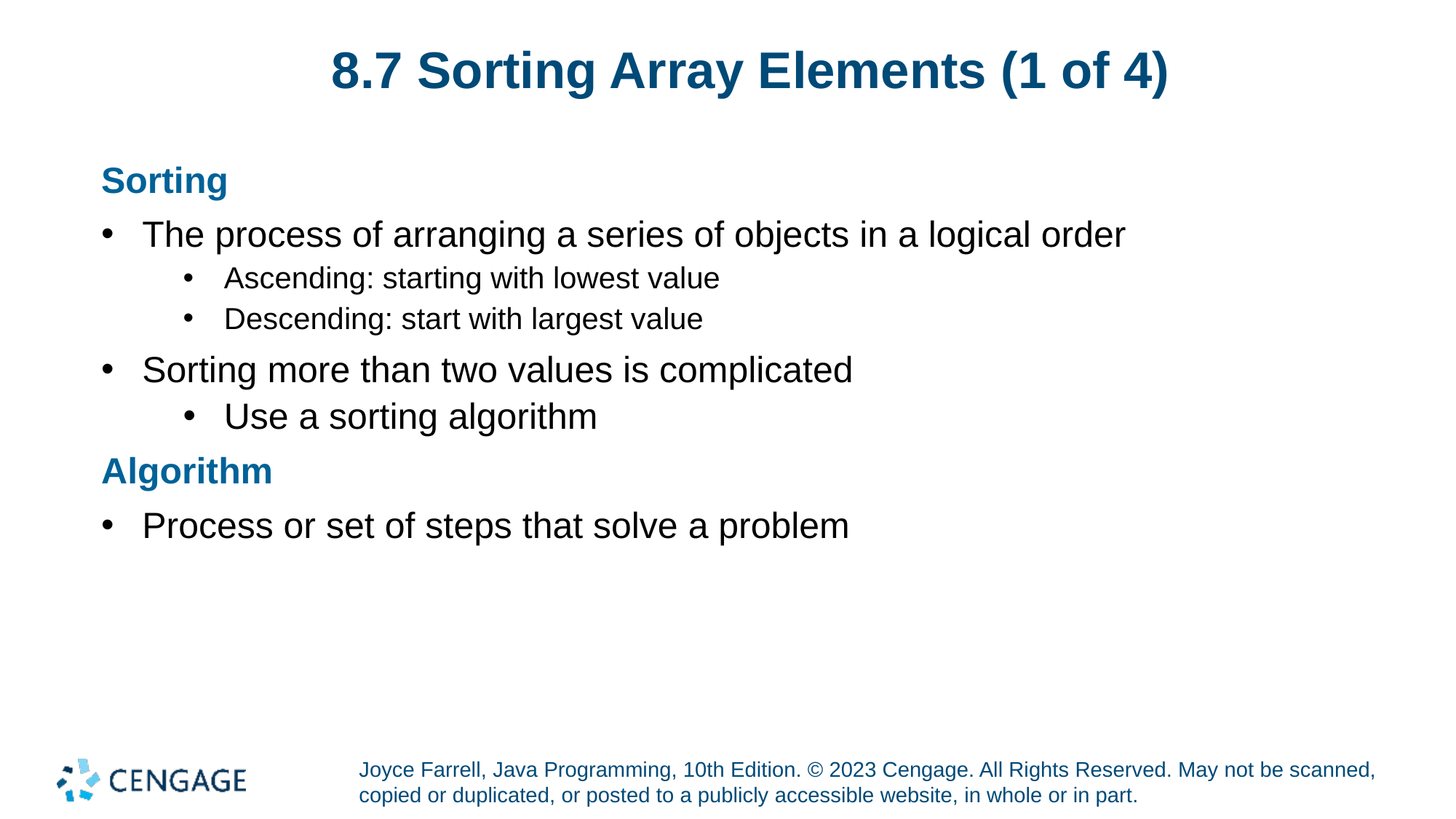

# 8.7 Sorting Array Elements (1 of 4)
Sorting
The process of arranging a series of objects in a logical order
Ascending: starting with lowest value
Descending: start with largest value
Sorting more than two values is complicated
Use a sorting algorithm
Algorithm
Process or set of steps that solve a problem